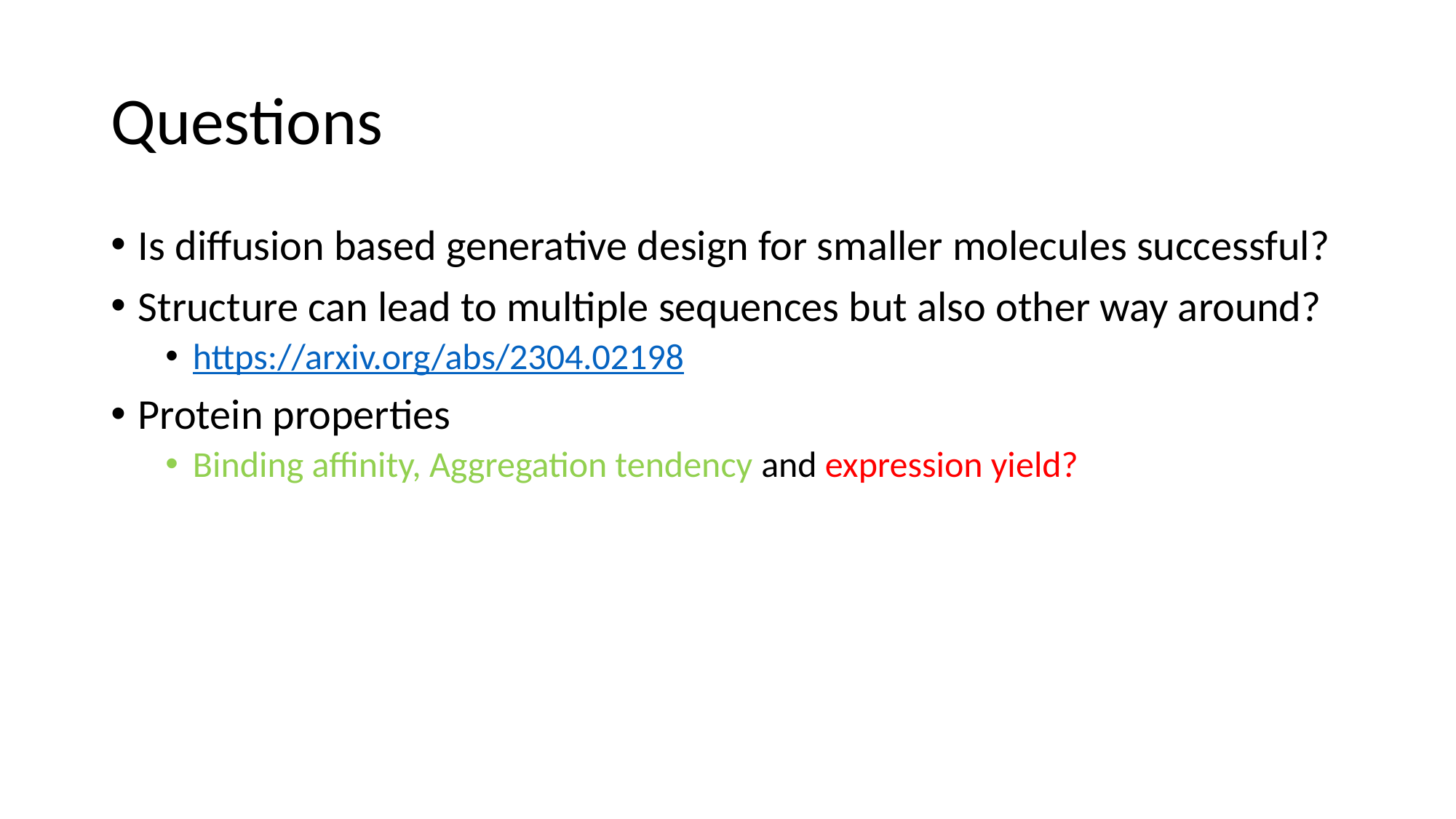

# Questions
Is diffusion based generative design for smaller molecules successful?
Structure can lead to multiple sequences but also other way around?
https://arxiv.org/abs/2304.02198
Protein properties
Binding affinity, Aggregation tendency and expression yield?